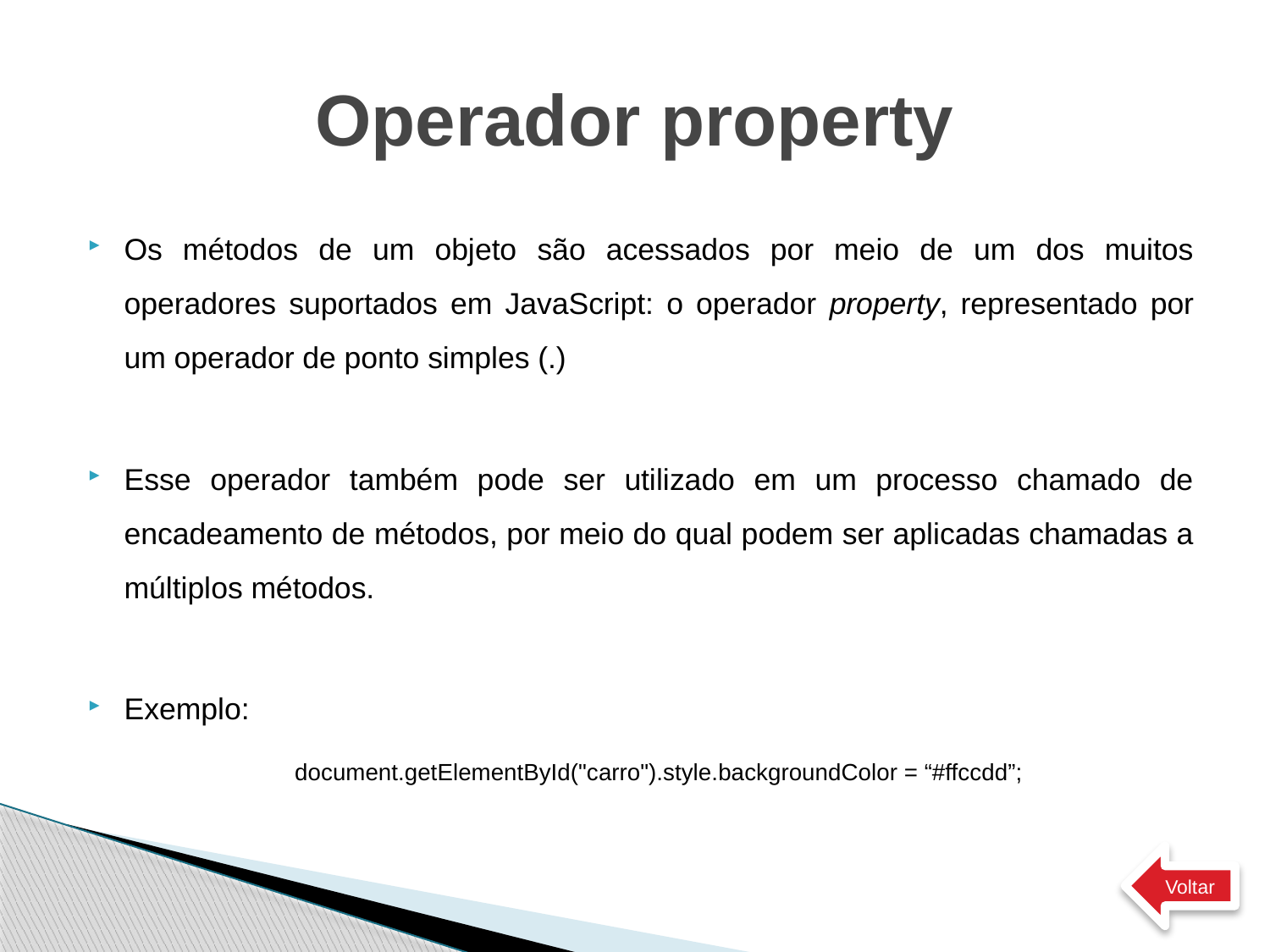

# Operador property
Os métodos de um objeto são acessados por meio de um dos muitos operadores suportados em JavaScript: o operador property, representado por um operador de ponto simples (.)

Esse operador também pode ser utilizado em um processo chamado de encadeamento de métodos, por meio do qual podem ser aplicadas chamadas a múltiplos métodos.

Exemplo:
	document.getElementById("carro").style.backgroundColor = “#ffccdd”;

Voltar